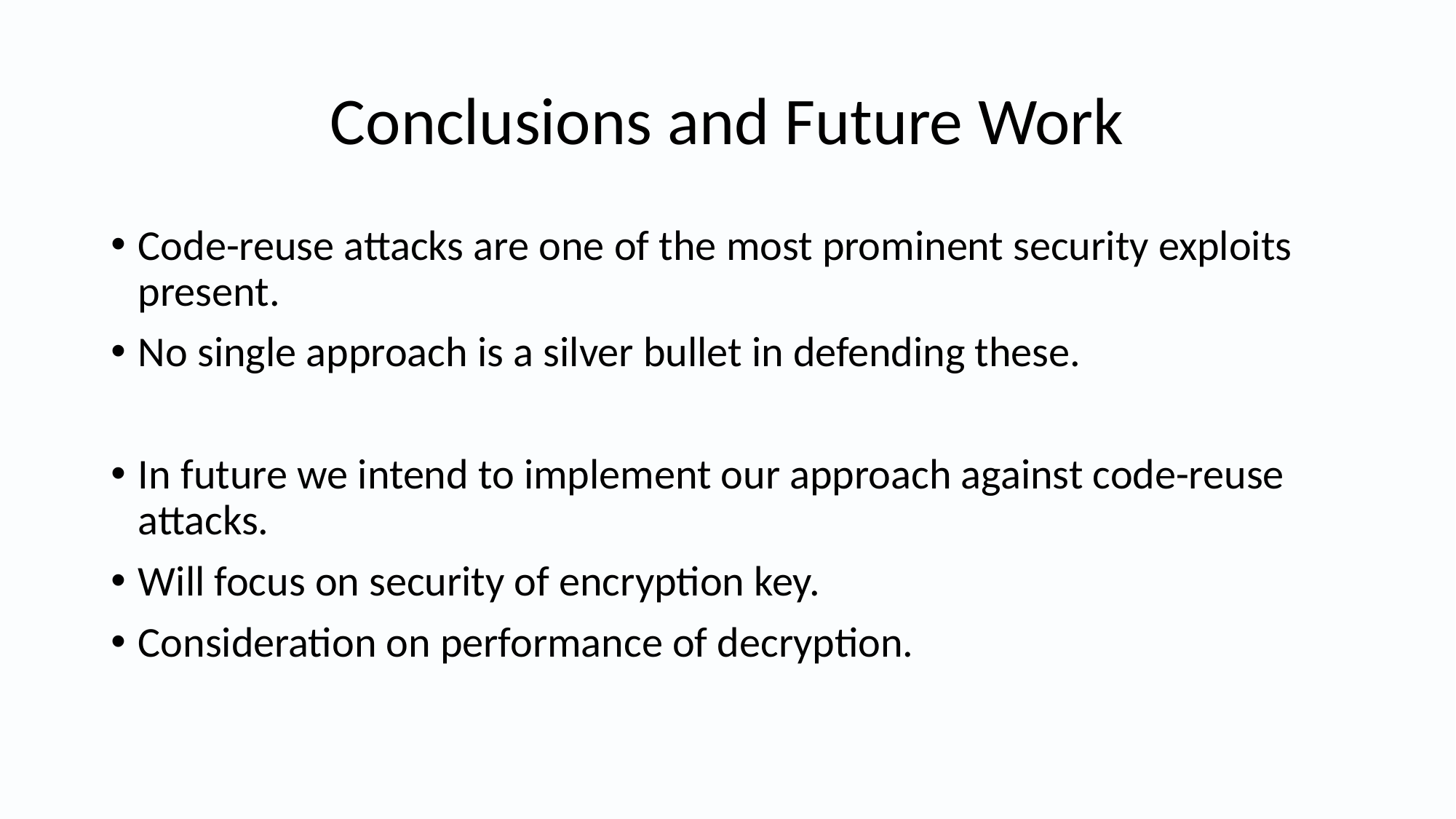

# Conclusions and Future Work
Code-reuse attacks are one of the most prominent security exploits present.
No single approach is a silver bullet in defending these.

In future we intend to implement our approach against code-reuse attacks.
Will focus on security of encryption key.
Consideration on performance of decryption.